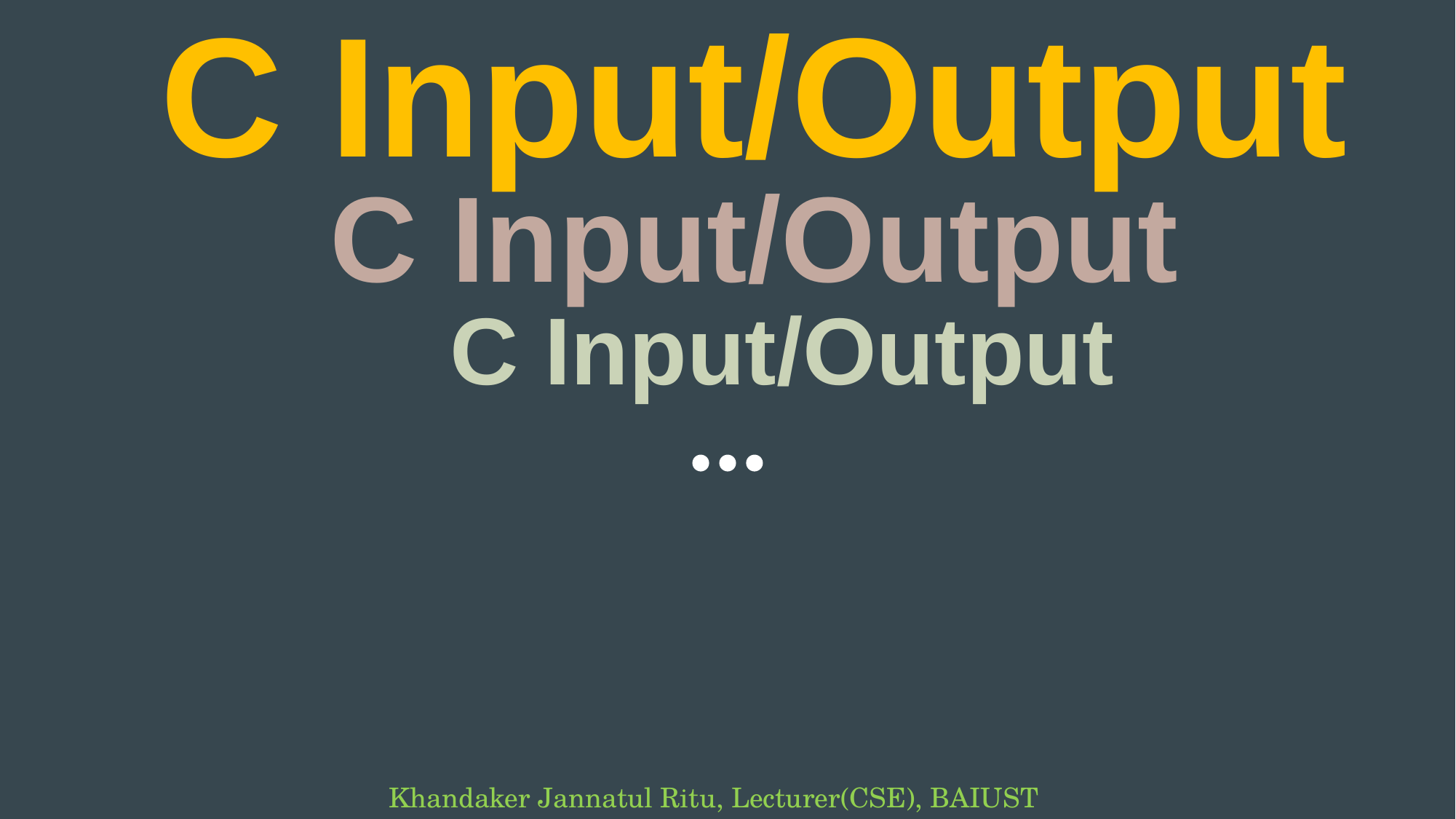

# C Input/Output
C Input/Output
C Input/Output
Khandaker Jannatul Ritu, Lecturer(CSE), BAIUST